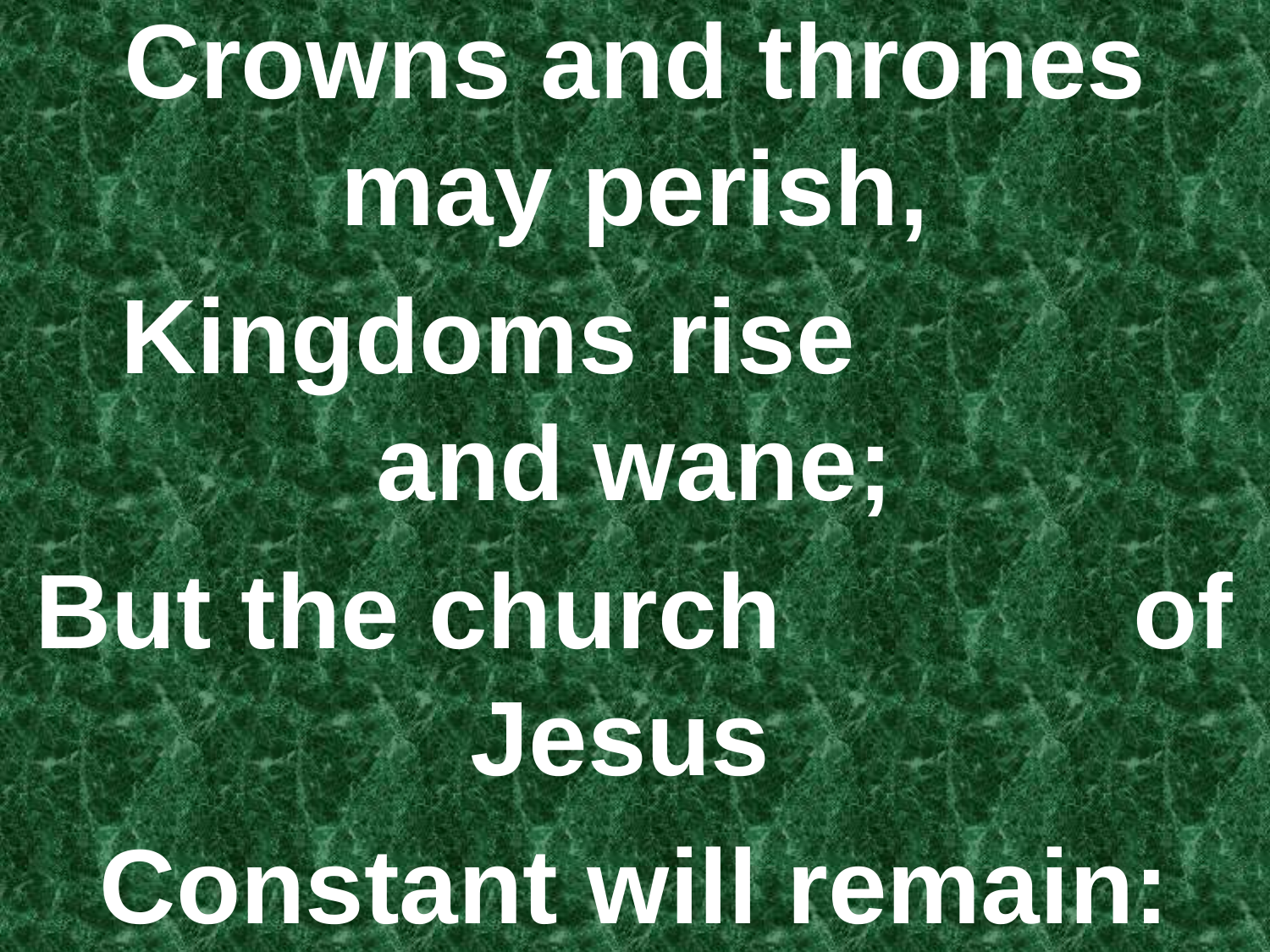

Crowns and thrones may perish,
Kingdoms rise           and wane;
But the church            of Jesus
Constant will remain: